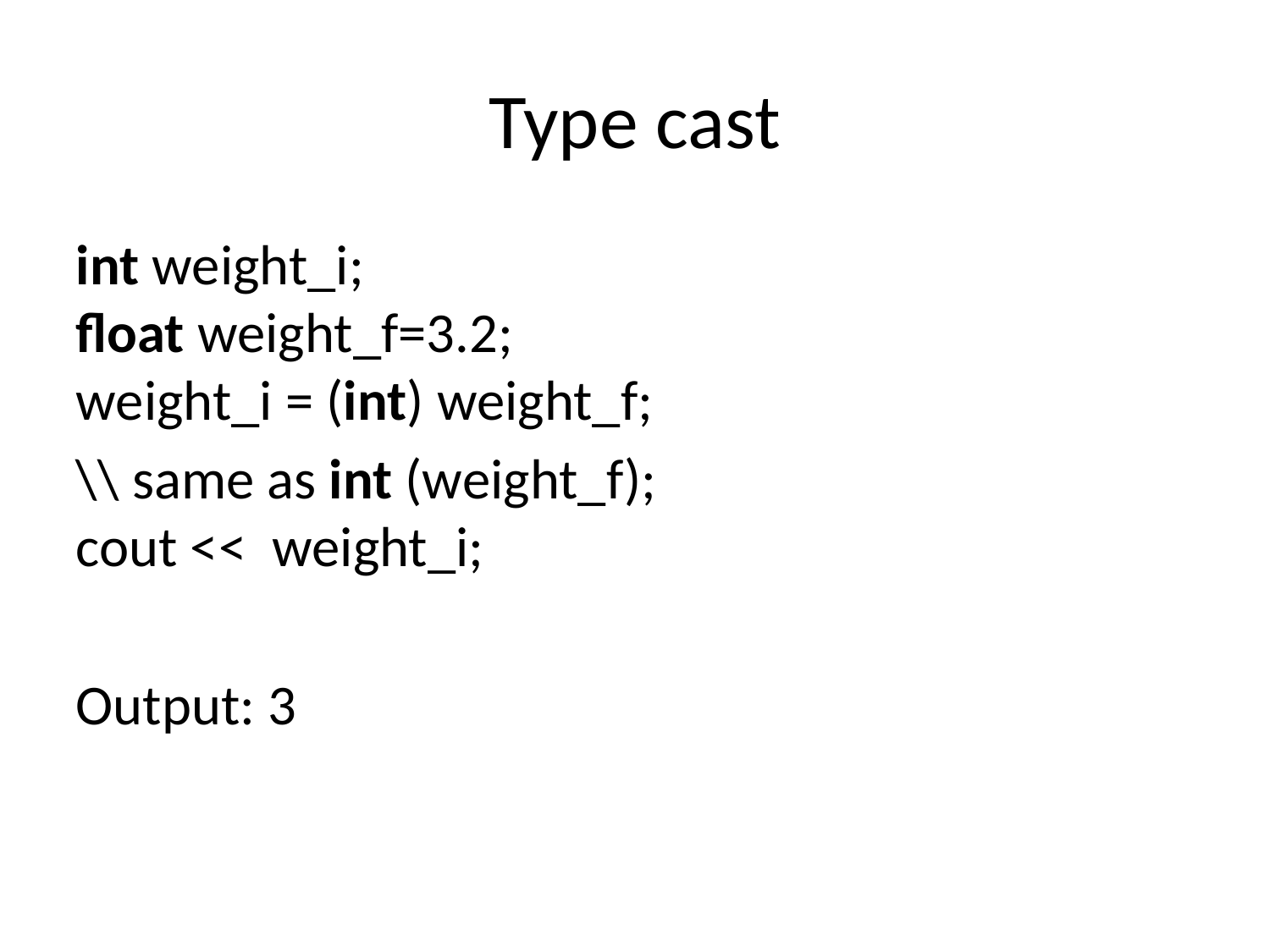

# Type cast
int weight_i;
float weight_f=3.2;
weight_i = (int) weight_f;
\\ same as int (weight_f);
cout <<  weight_i;

Output: 3